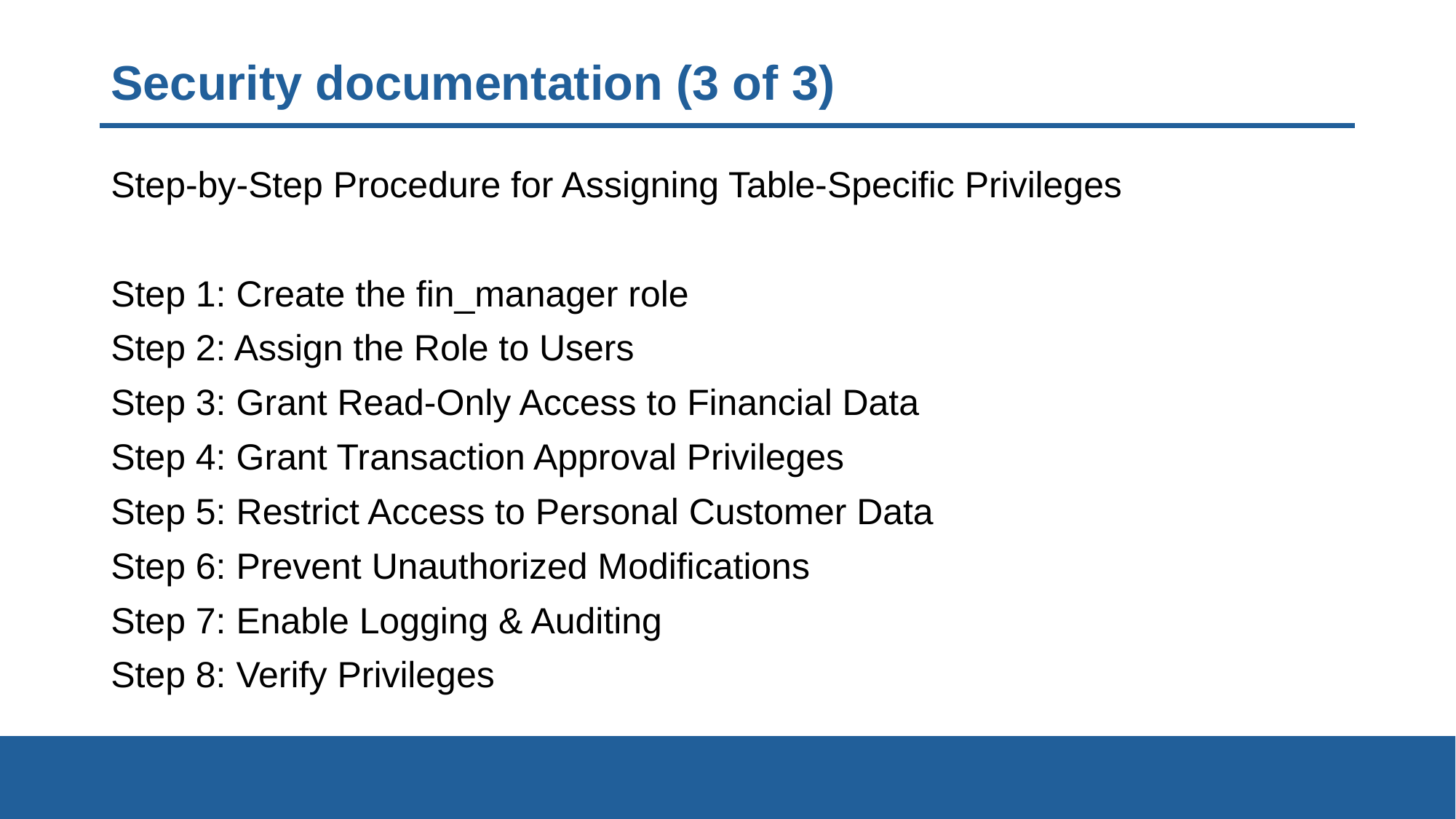

# Security documentation (3 of 3)
Step-by-Step Procedure for Assigning Table-Specific Privileges

Step 1: Create the fin_manager role
Step 2: Assign the Role to Users
Step 3: Grant Read-Only Access to Financial Data
Step 4: Grant Transaction Approval Privileges
Step 5: Restrict Access to Personal Customer Data
Step 6: Prevent Unauthorized Modifications
Step 7: Enable Logging & Auditing
Step 8: Verify Privileges